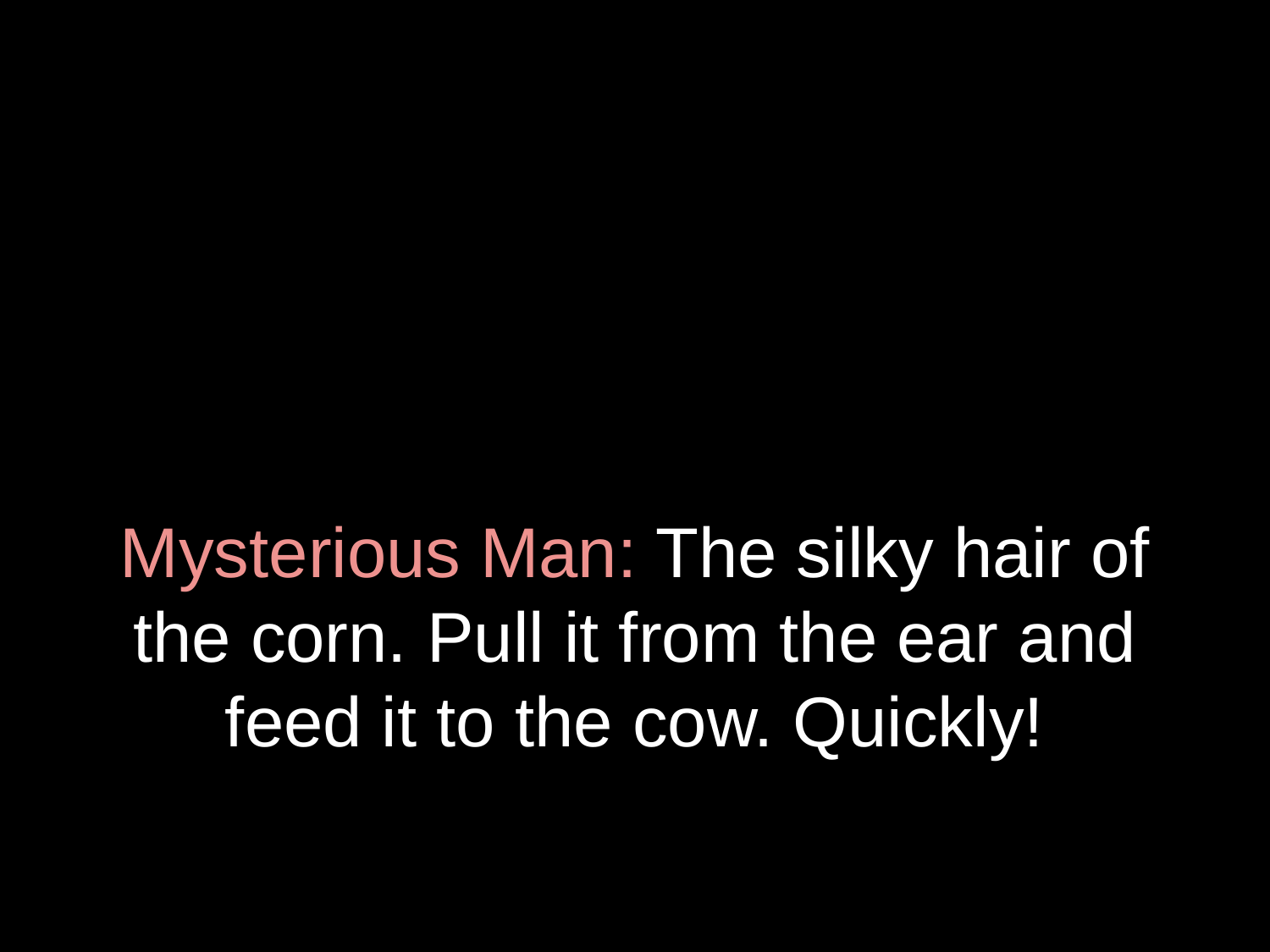

# Mysterious Man: The silky hair of the corn. Pull it from the ear and feed it to the cow. Quickly!